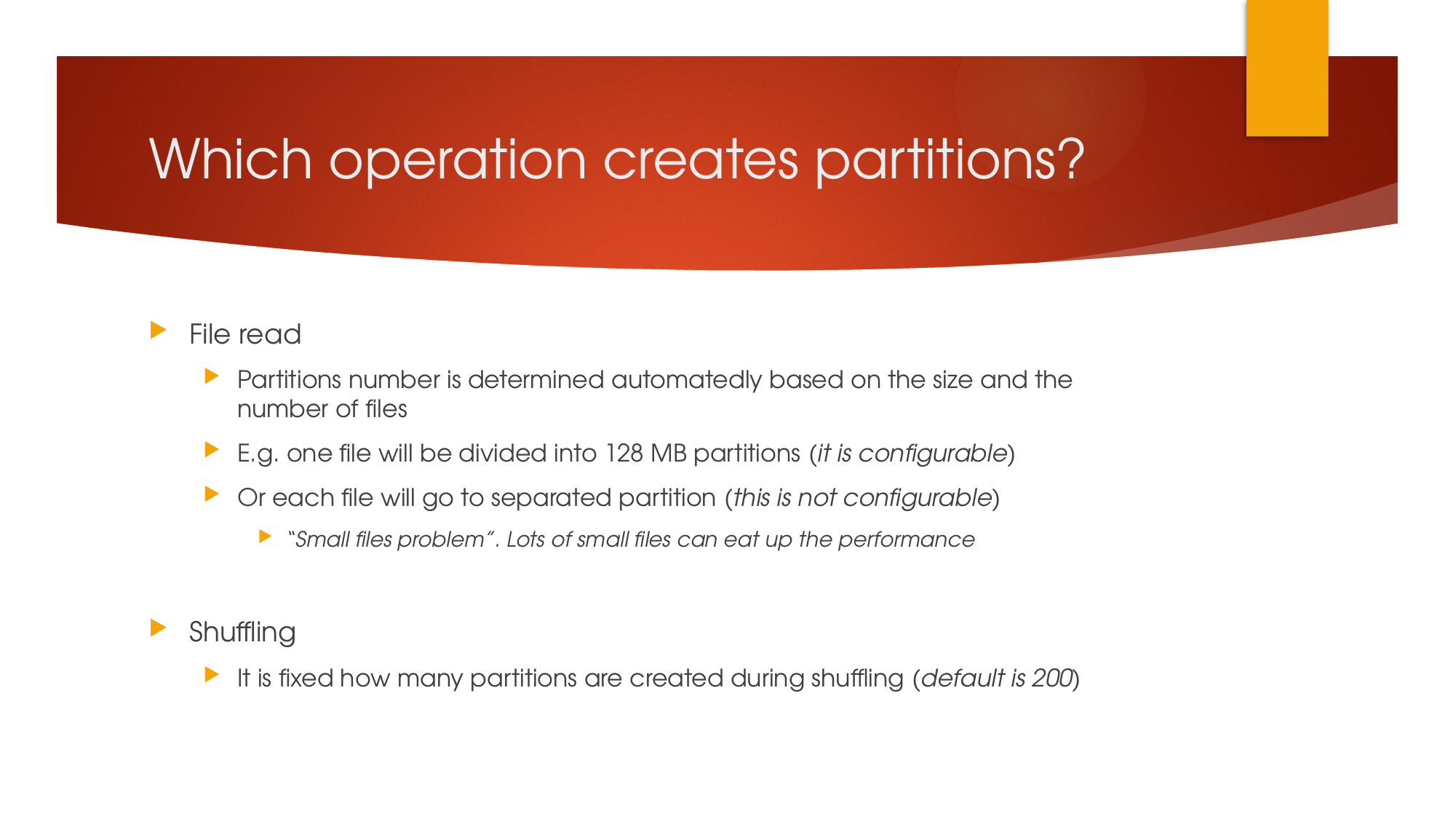

# Which operation creates partitions?
File read
Partitions number is determined automatedly based on the size and the number of files
E.g. one file will be divided into 128 MB partitions (it is configurable)
Or each file will go to separated partition (this is not configurable)
“Small files problem”. Lots of small files can eat up the performance

Shuffling
It is fixed how many partitions are created during shuffling (default is 200)